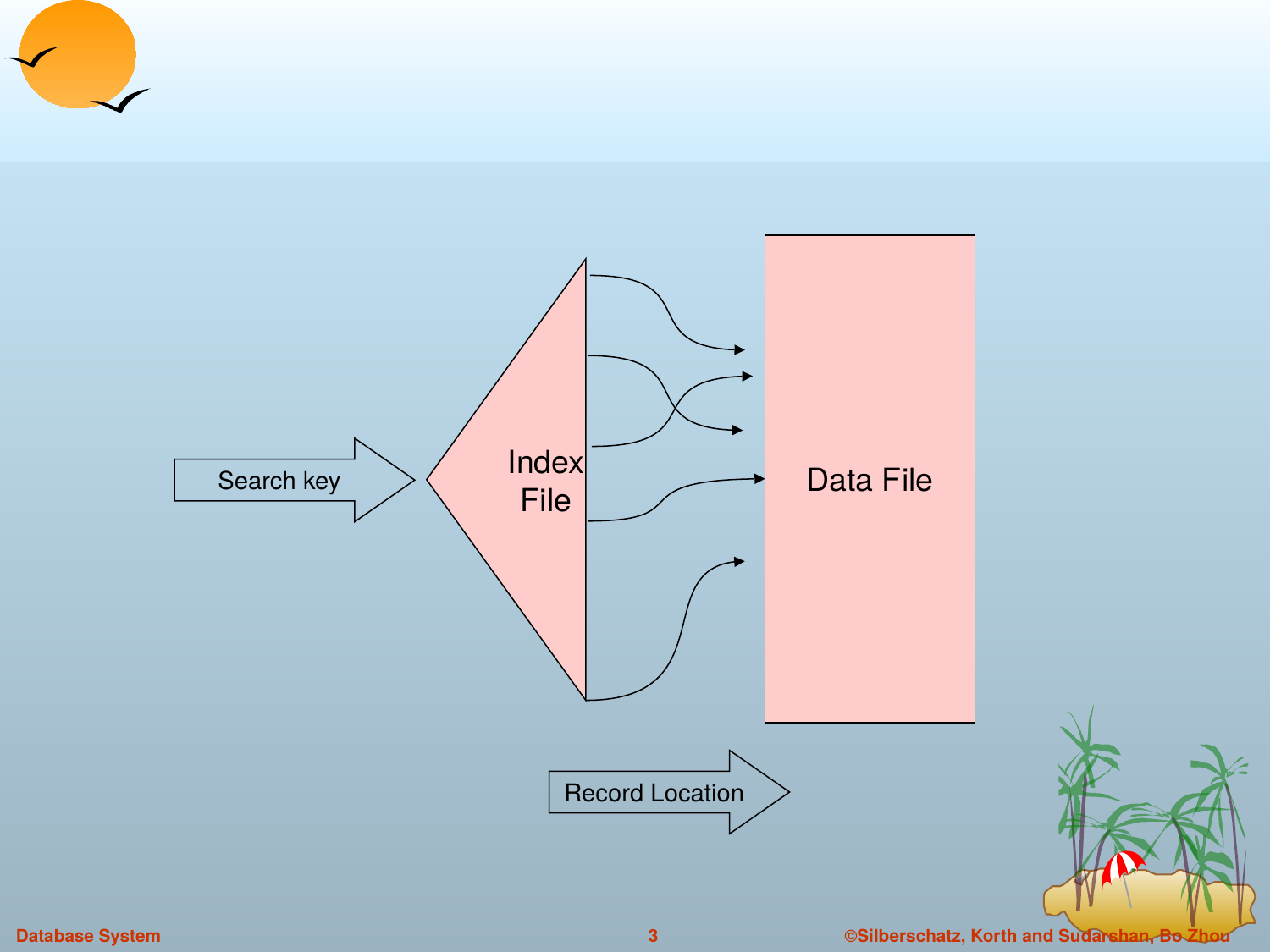

Data File
Index
File
Search key
Record Location